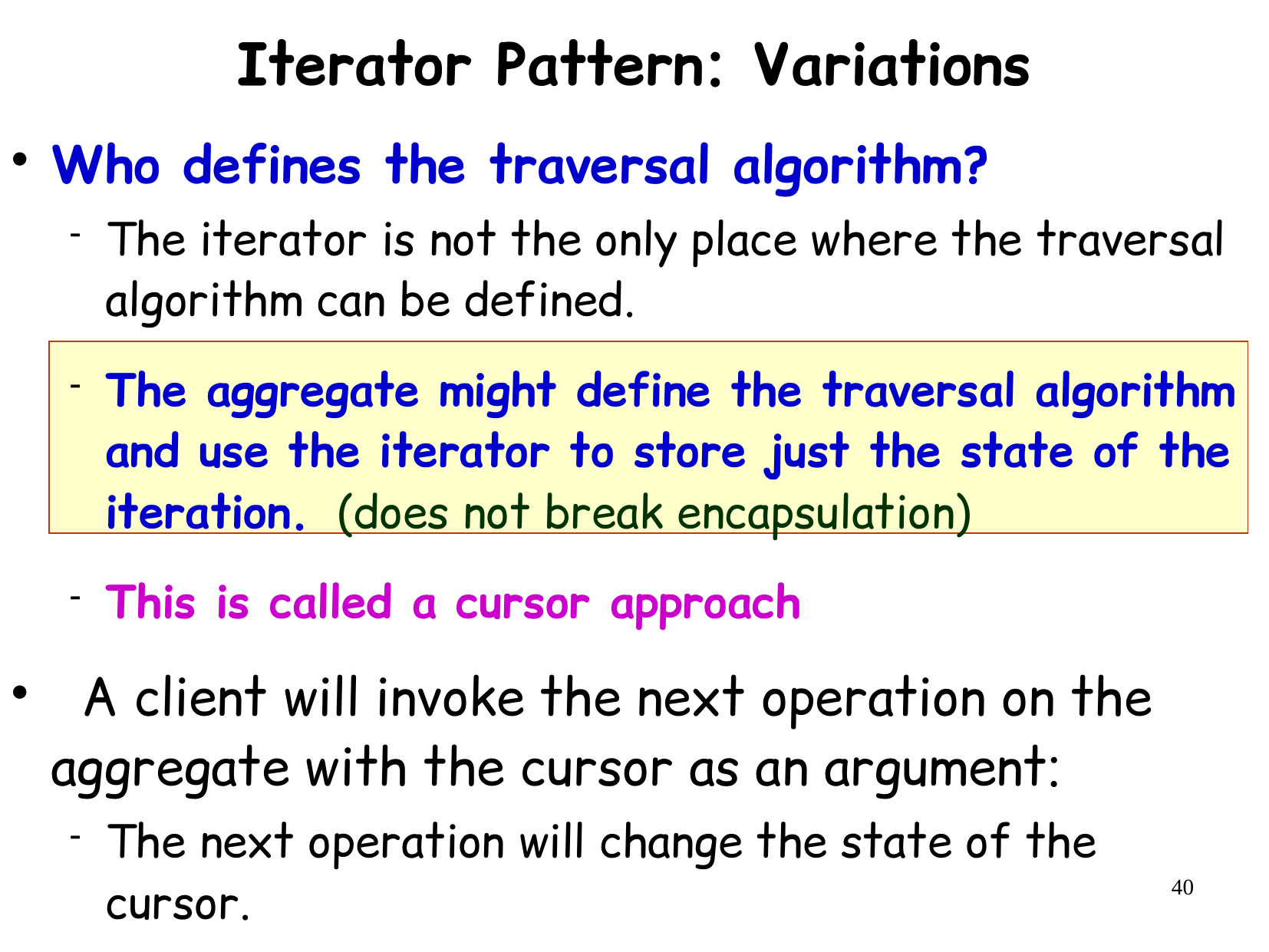

# Iterator Pattern: Variations
Who defines the traversal algorithm?
The iterator is not the only place where the traversal algorithm can be defined.
The aggregate might define the traversal algorithm and use the iterator to store just the state of the iteration.  (does not break encapsulation)
This is called a cursor approach
  A client will invoke the next operation on the aggregate with the cursor as an argument:
The next operation will change the state of the cursor.